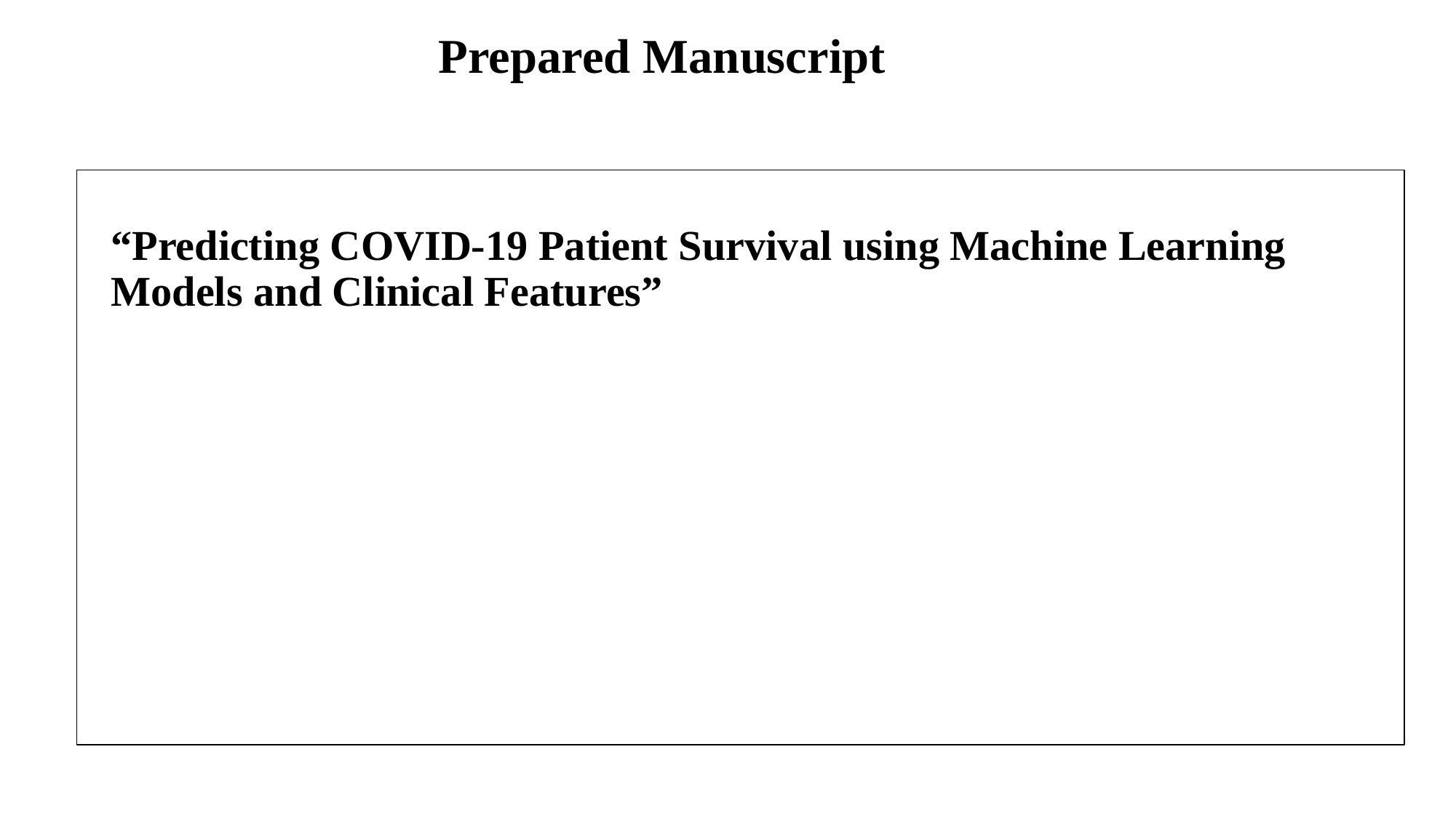

# Prepared Manuscript

“Predicting COVID-19 Patient Survival using Machine Learning Models and Clinical Features”